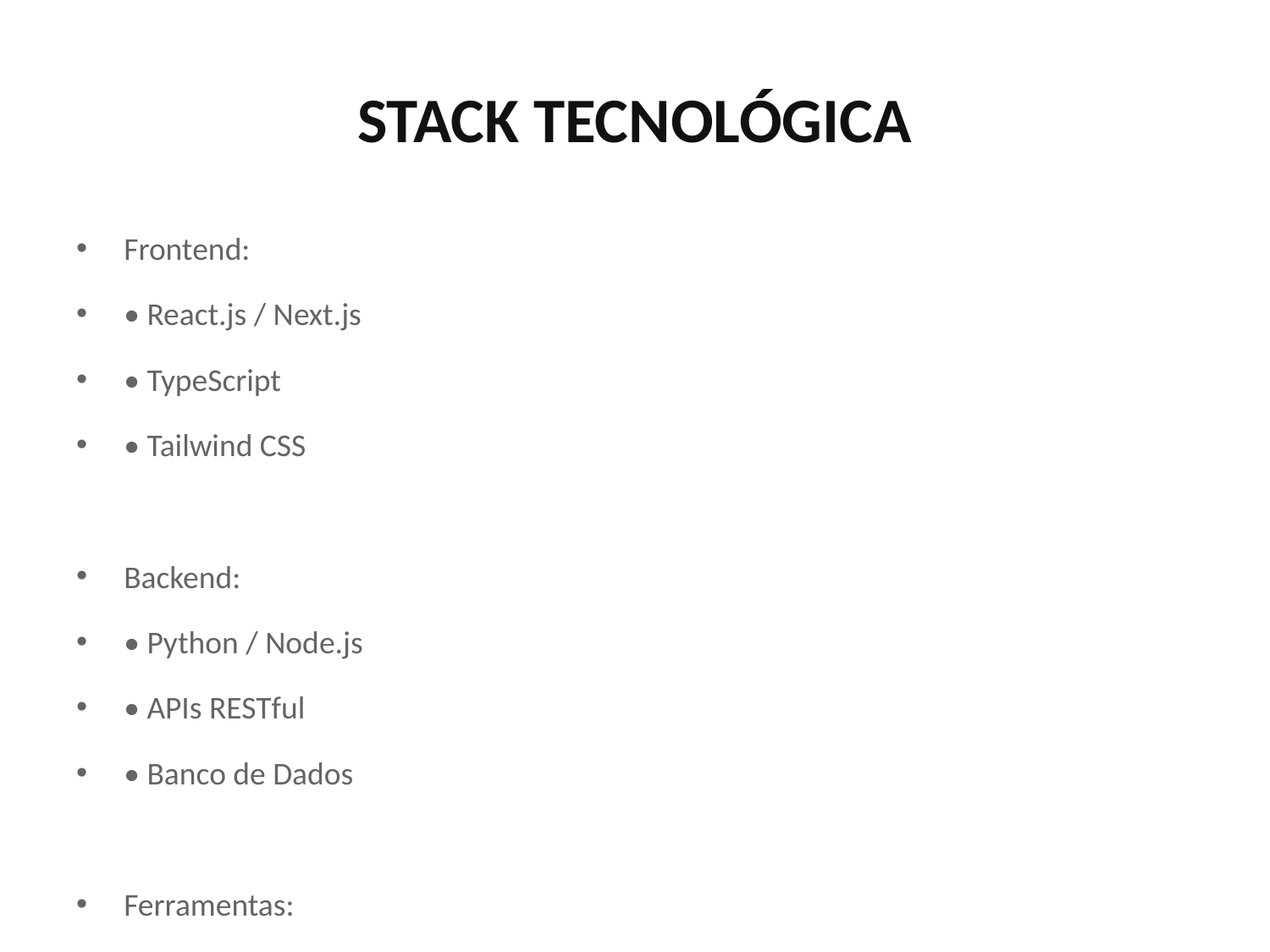

# STACK TECNOLÓGICA
Frontend:
• React.js / Next.js
• TypeScript
• Tailwind CSS

Backend:
• Python / Node.js
• APIs RESTful
• Banco de Dados

Ferramentas:
• Git / GitHub
• Docker
• CI/CD